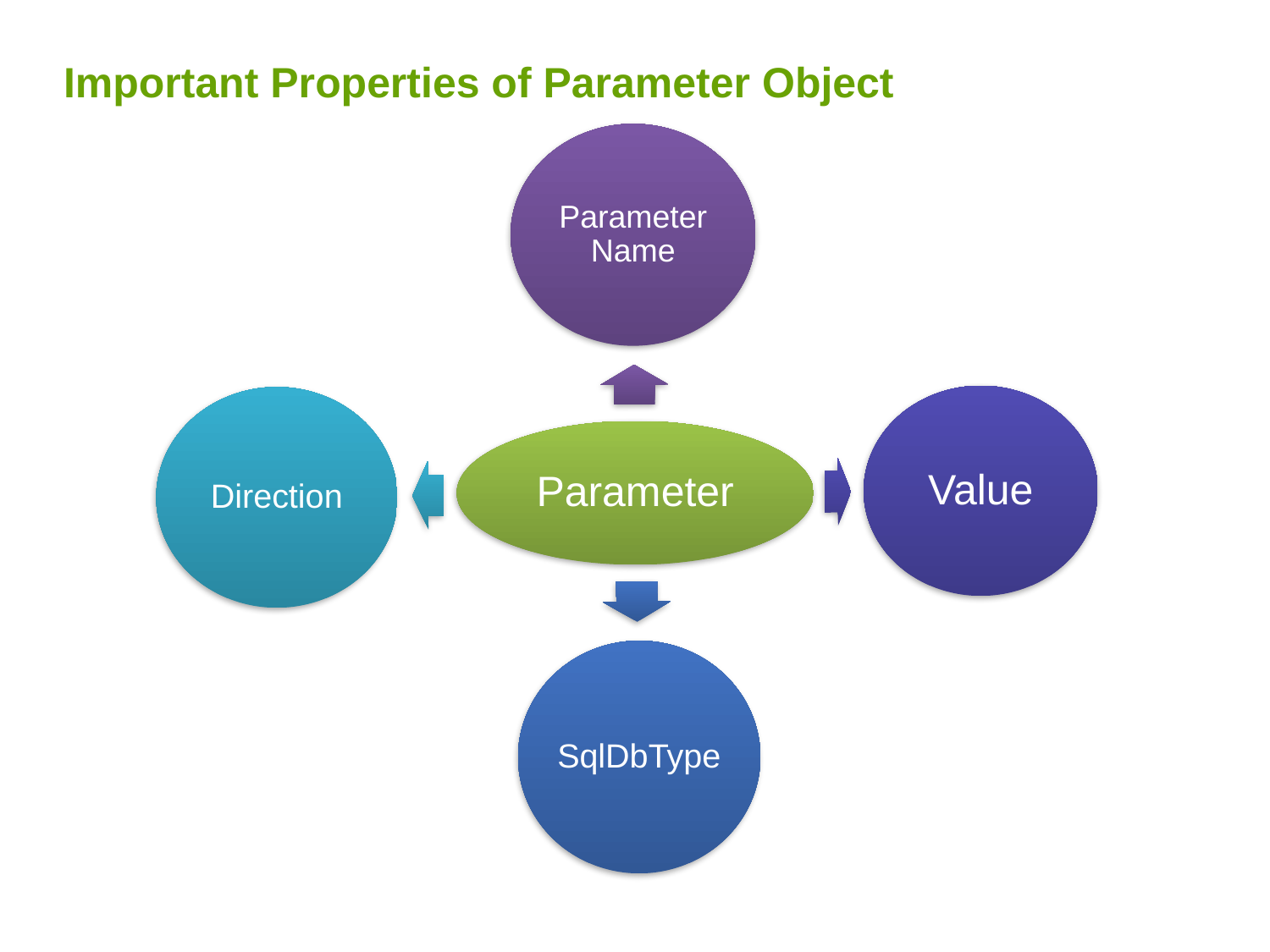

# Important Properties of Parameter Object
Parameter

ParameterName

Value

SqlDbType

Direction